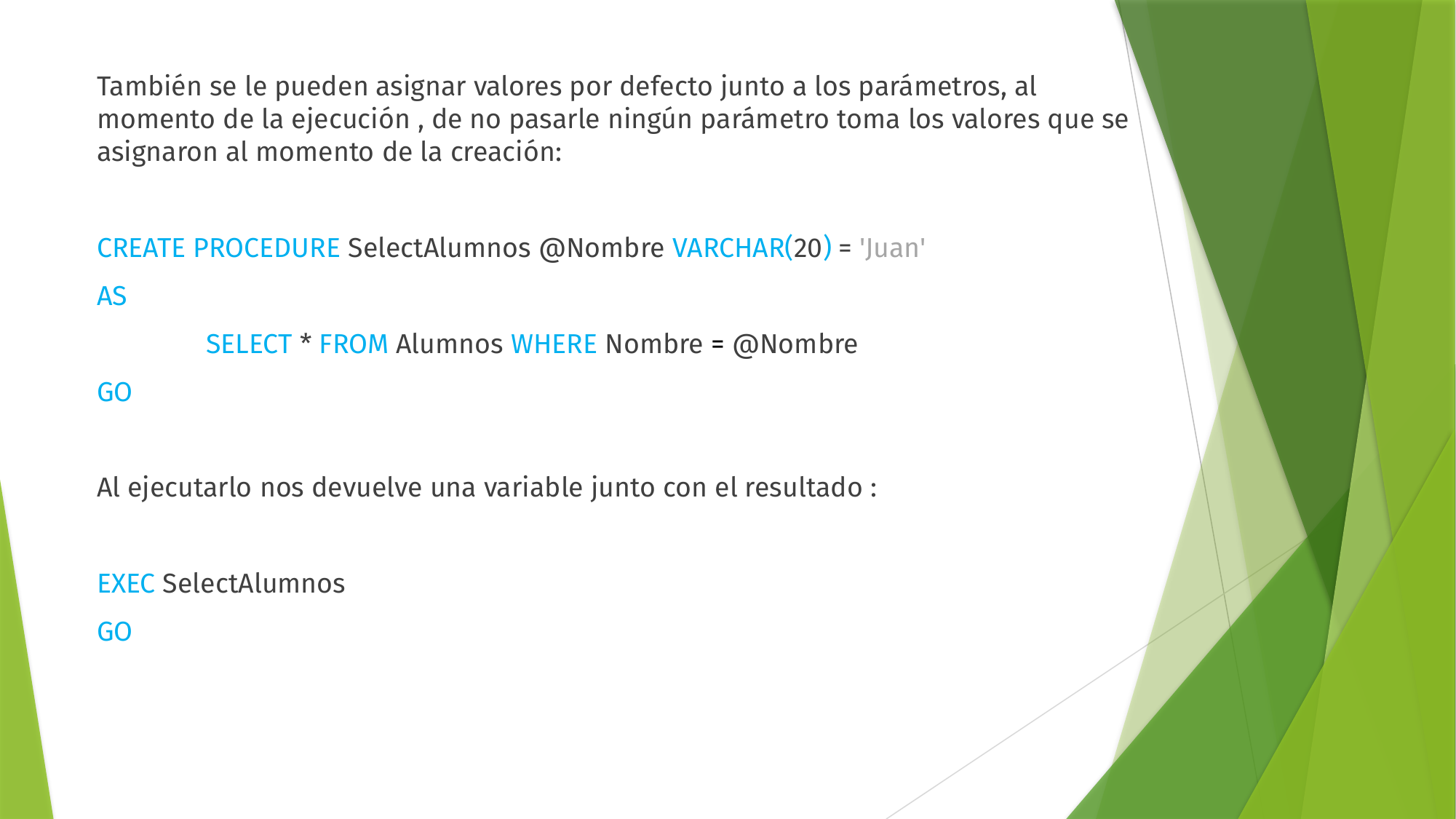

También se le pueden asignar valores por defecto junto a los parámetros, al momento de la ejecución , de no pasarle ningún parámetro toma los valores que se asignaron al momento de la creación:

CREATE PROCEDURE SelectAlumnos @Nombre VARCHAR(20) = 'Juan'
AS
	SELECT * FROM Alumnos WHERE Nombre = @Nombre
GO

Al ejecutarlo nos devuelve una variable junto con el resultado :

EXEC SelectAlumnos
GO